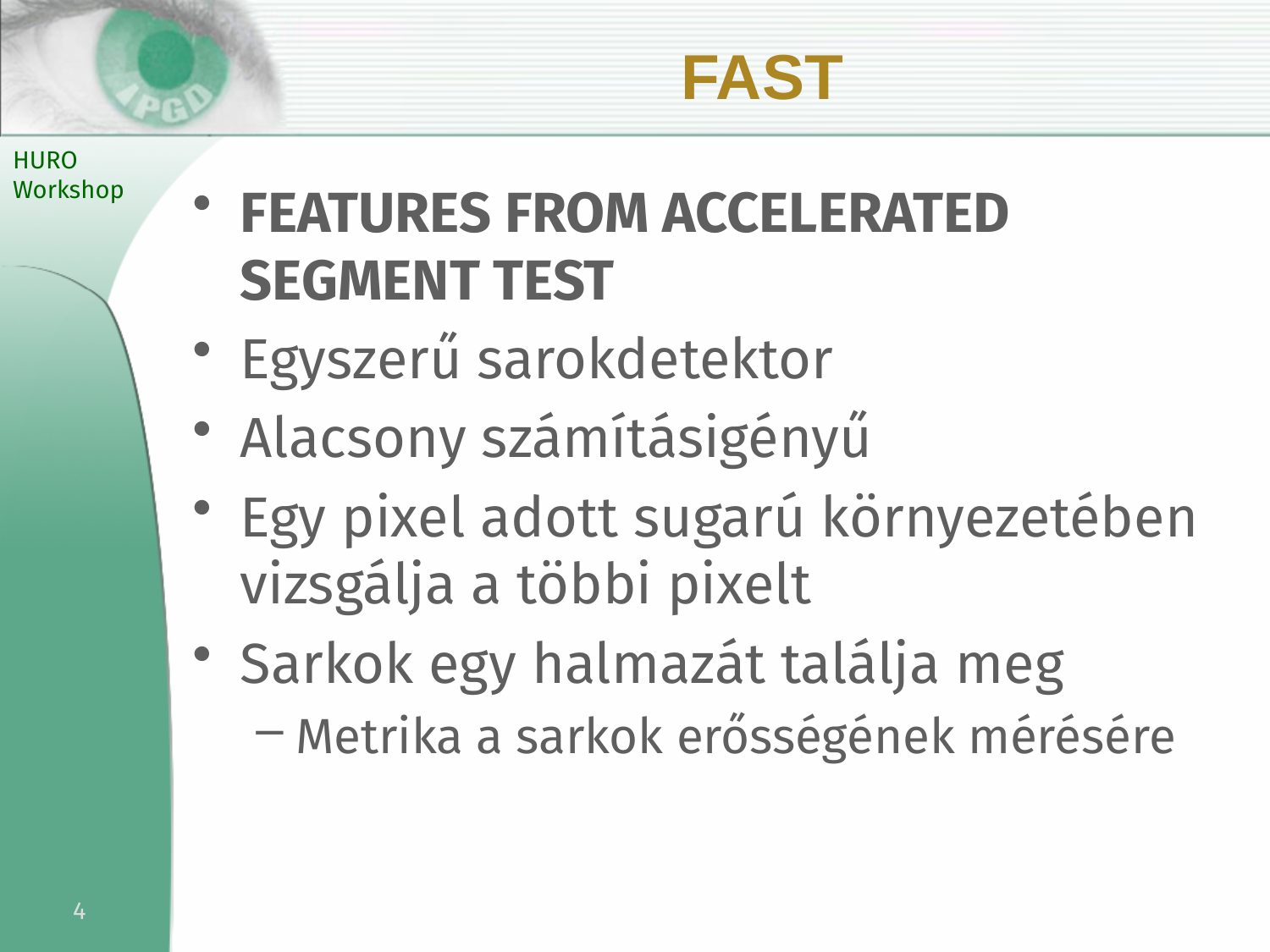

# FAST
Features from Accelerated Segment Test
Egyszerű sarokdetektor
Alacsony számításigényű
Egy pixel adott sugarú környezetében vizsgálja a többi pixelt
Sarkok egy halmazát találja meg
Metrika a sarkok erősségének mérésére

4